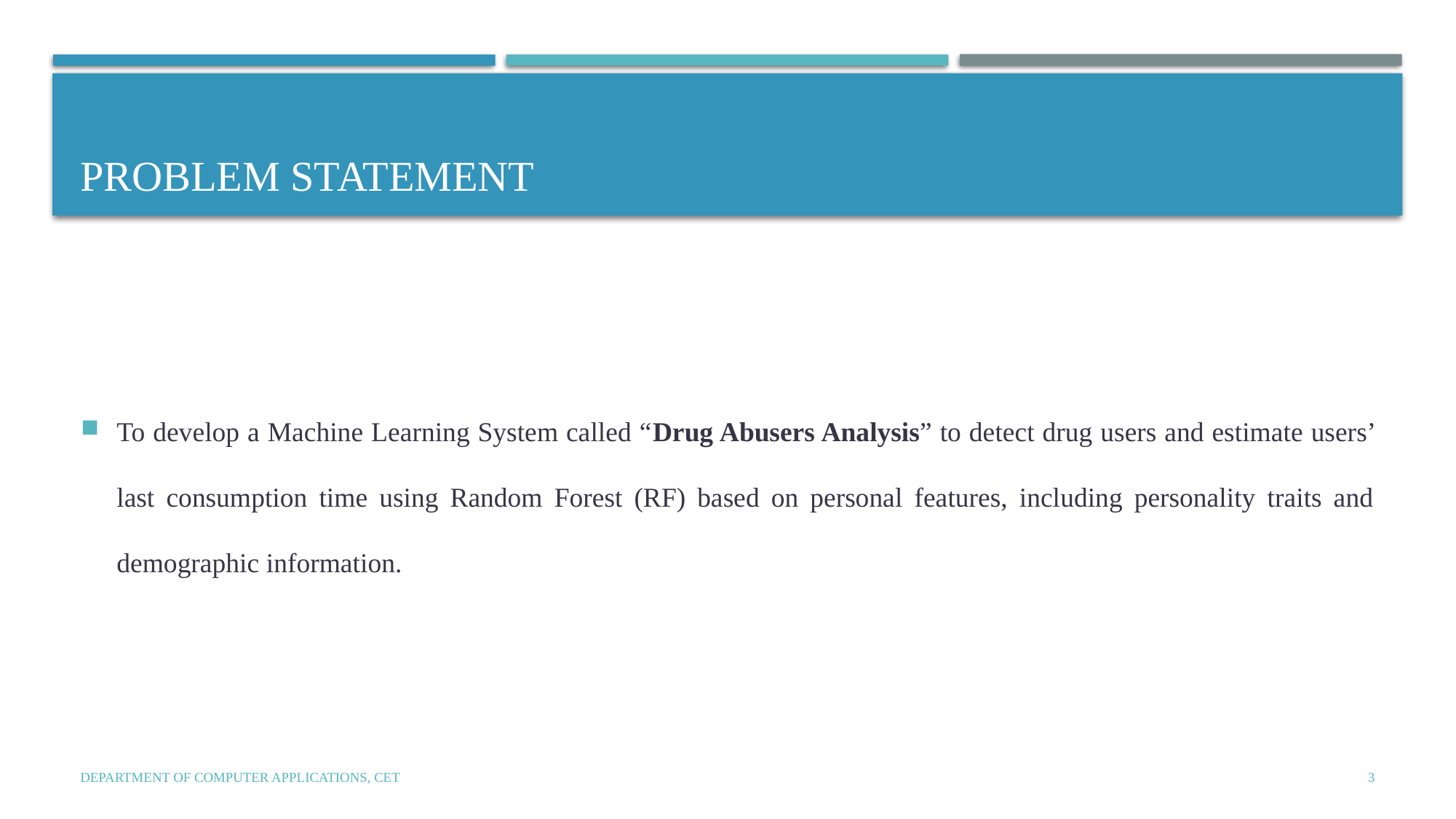

# Problem statement
To develop a Machine Learning System called “Drug Abusers Analysis” to detect drug users and estimate users’ last consumption time using Random Forest (RF) based on personal features, including personality traits and demographic information.
Department of Computer Applications, CET
3